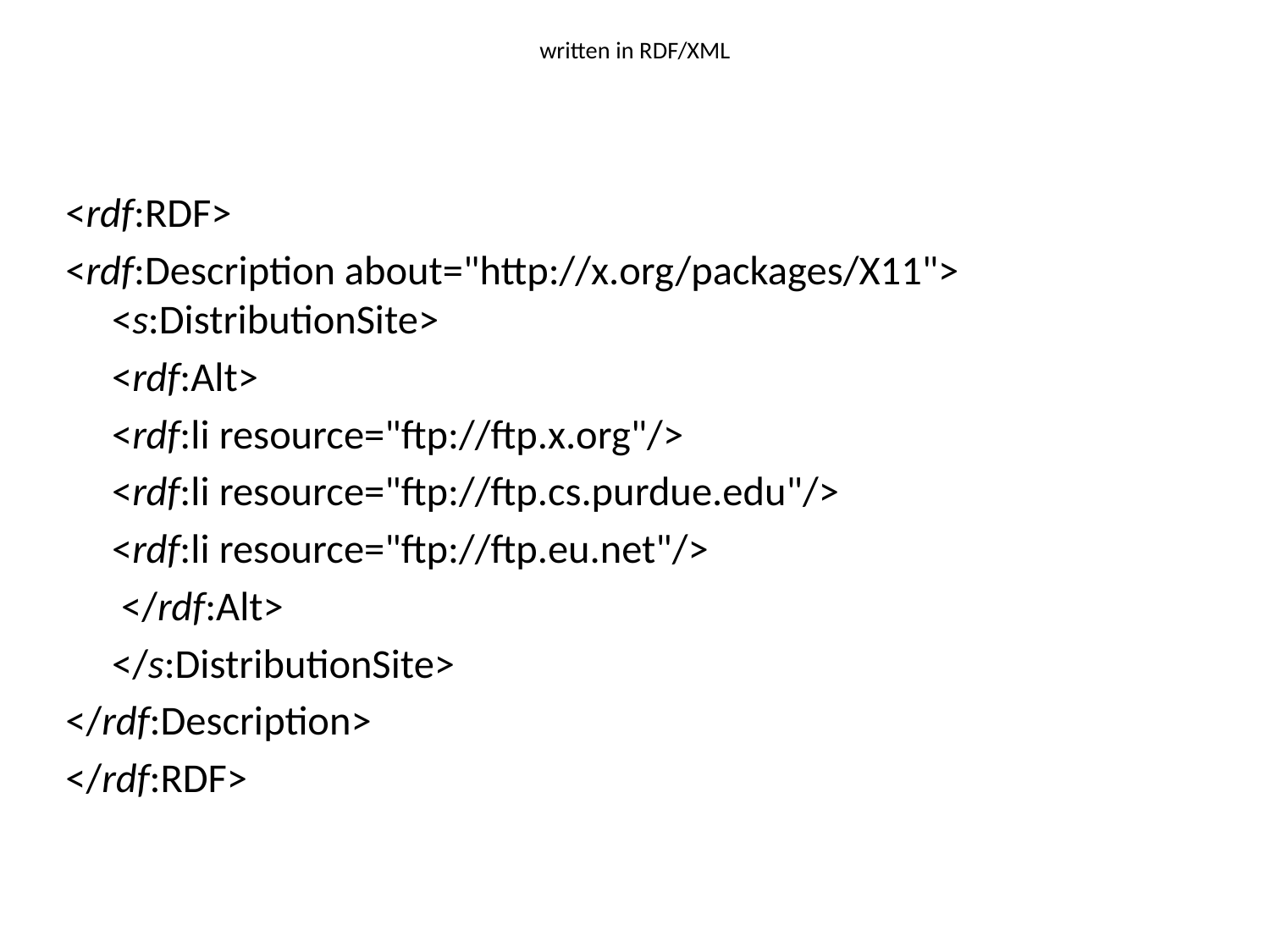

# written in RDF/XML
<rdf:RDF>
<rdf:Description about="http://x.org/packages/X11"> <s:DistributionSite>
	<rdf:Alt>
		<rdf:li resource="ftp://ftp.x.org"/>
		<rdf:li resource="ftp://ftp.cs.purdue.edu"/>
		<rdf:li resource="ftp://ftp.eu.net"/>
	 </rdf:Alt>
	</s:DistributionSite>
</rdf:Description>
</rdf:RDF>